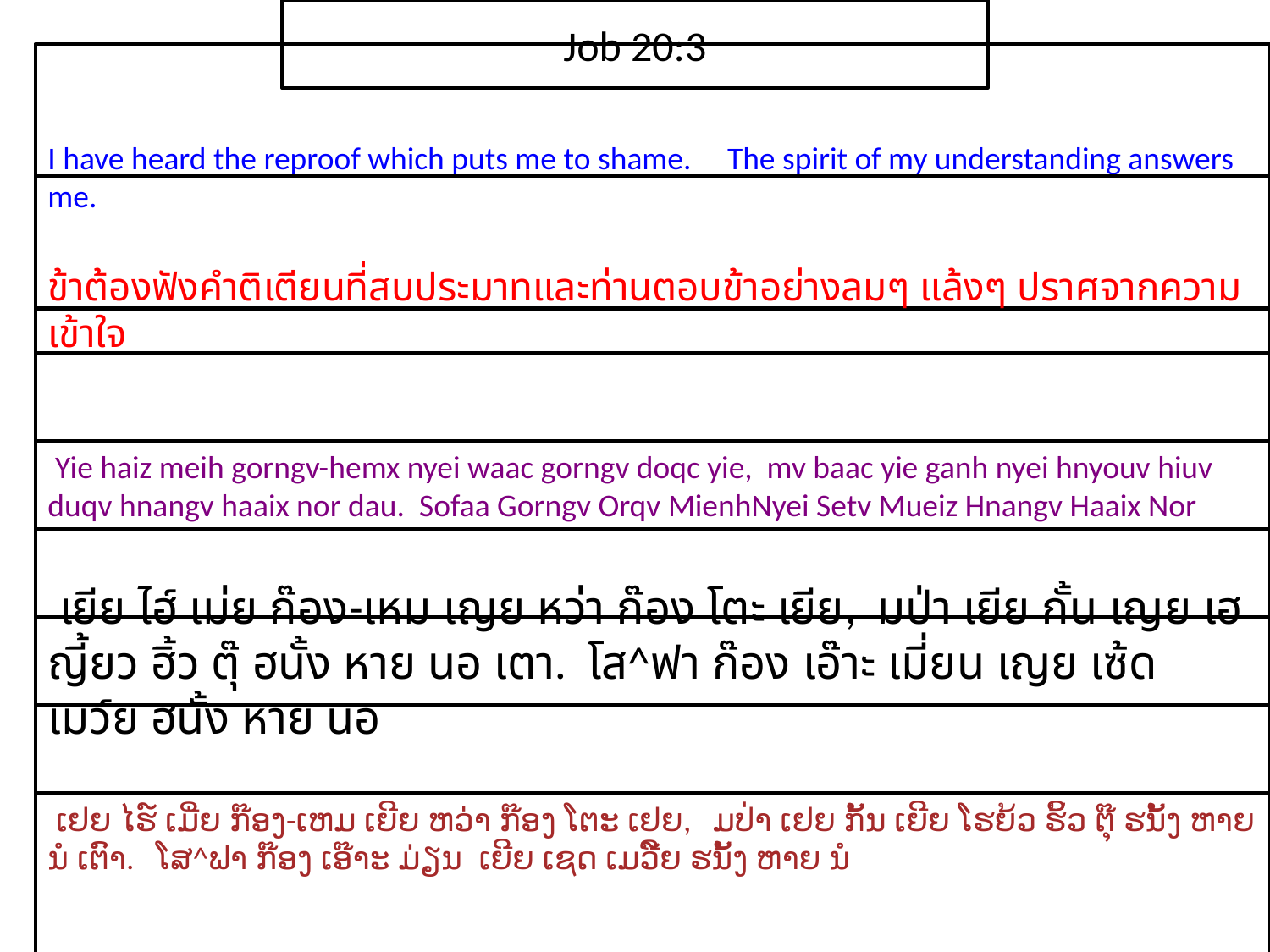

Job 20:3
I have heard the reproof which puts me to shame.     The spirit of my understanding answers me.
ข้า​ต้อง​ฟัง​คำ​ติ​เตียน​ที่​สบ​ประมาทและ​ท่าน​ตอบ​ข้า​อย่าง​ลมๆ แล้งๆ ปราศจาก​ความ​เข้าใจ
 Yie haiz meih gorngv-hemx nyei waac gorngv doqc yie,  mv baac yie ganh nyei hnyouv hiuv duqv hnangv haaix nor dau.  Sofaa Gorngv Orqv MienhNyei Setv Mueiz Hnangv Haaix Nor
 เยีย ไฮ์ เม่ย ก๊อง-เหม เญย หว่า ก๊อง โตะ เยีย,  มป่า เยีย กั้น เญย เฮญี้ยว ฮิ้ว ตุ๊ ฮนั้ง หาย นอ เตา.  โส^ฟา ก๊อง เอ๊าะ เมี่ยน เญย เซ้ด เมว์ย ฮนั้ง หาย นอ
 ເຢຍ ໄຮ໌ ເມີ່ຍ ກ໊ອງ-ເຫມ ເຍີຍ ຫວ່າ ກ໊ອງ ໂຕະ ເຢຍ,   ມປ່າ ເຢຍ ກັ້ນ ເຍີຍ ໂຮຍ້ວ ຮິ້ວ ຕຸ໊ ຮນັ້ງ ຫາຍ ນໍ ເຕົາ.   ໂສ^ຟາ ກ໊ອງ ເອ໊າະ ມ່ຽນ  ເຍີຍ ເຊດ ເມວີ໌ຍ ຮນັ້ງ ຫາຍ ນໍ